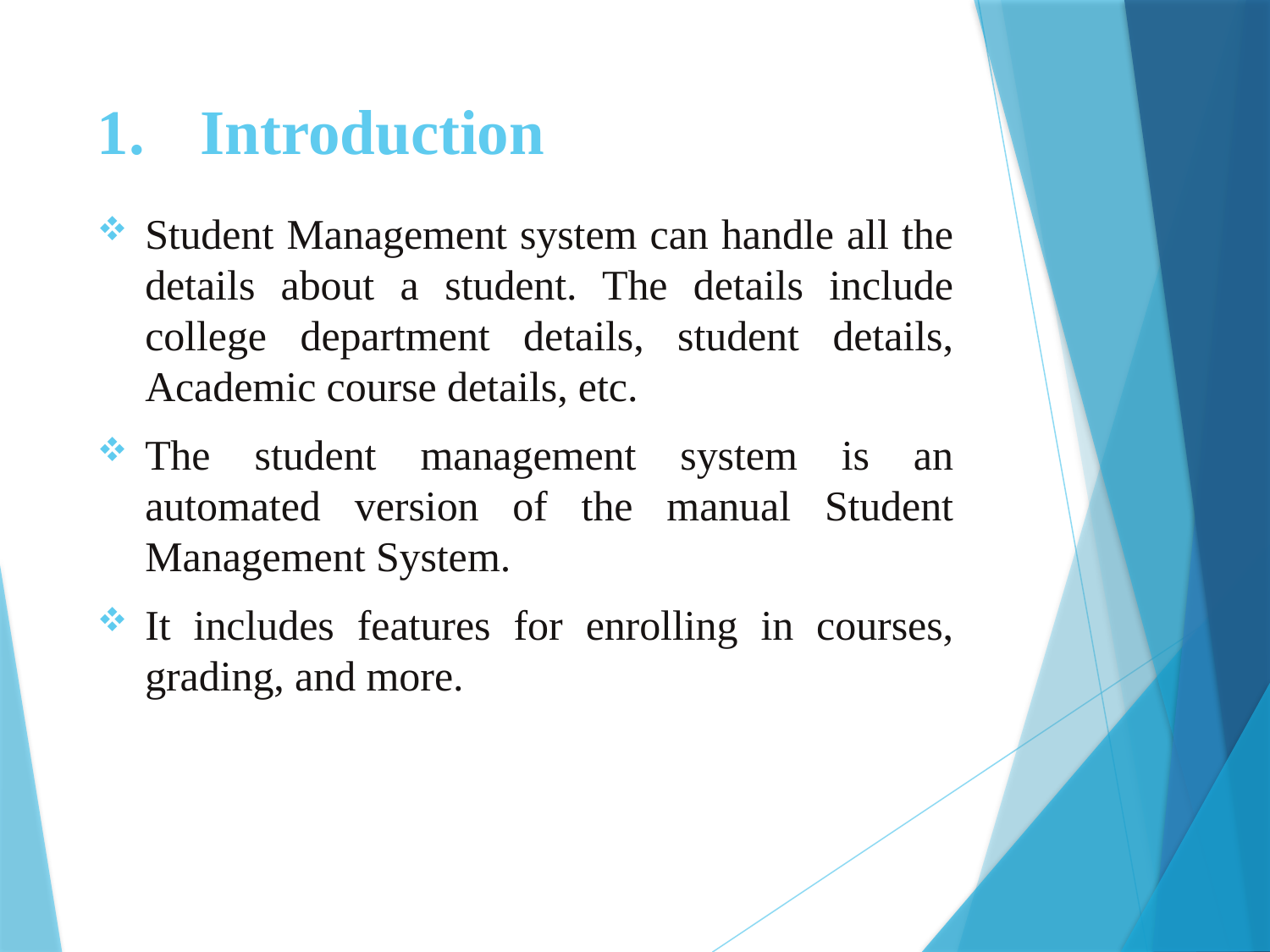

# Introduction
Student Management system can handle all the details about a student. The details include college department details, student details, Academic course details, etc.
The student management system is an automated version of the manual Student Management System.
It includes features for enrolling in courses, grading, and more.